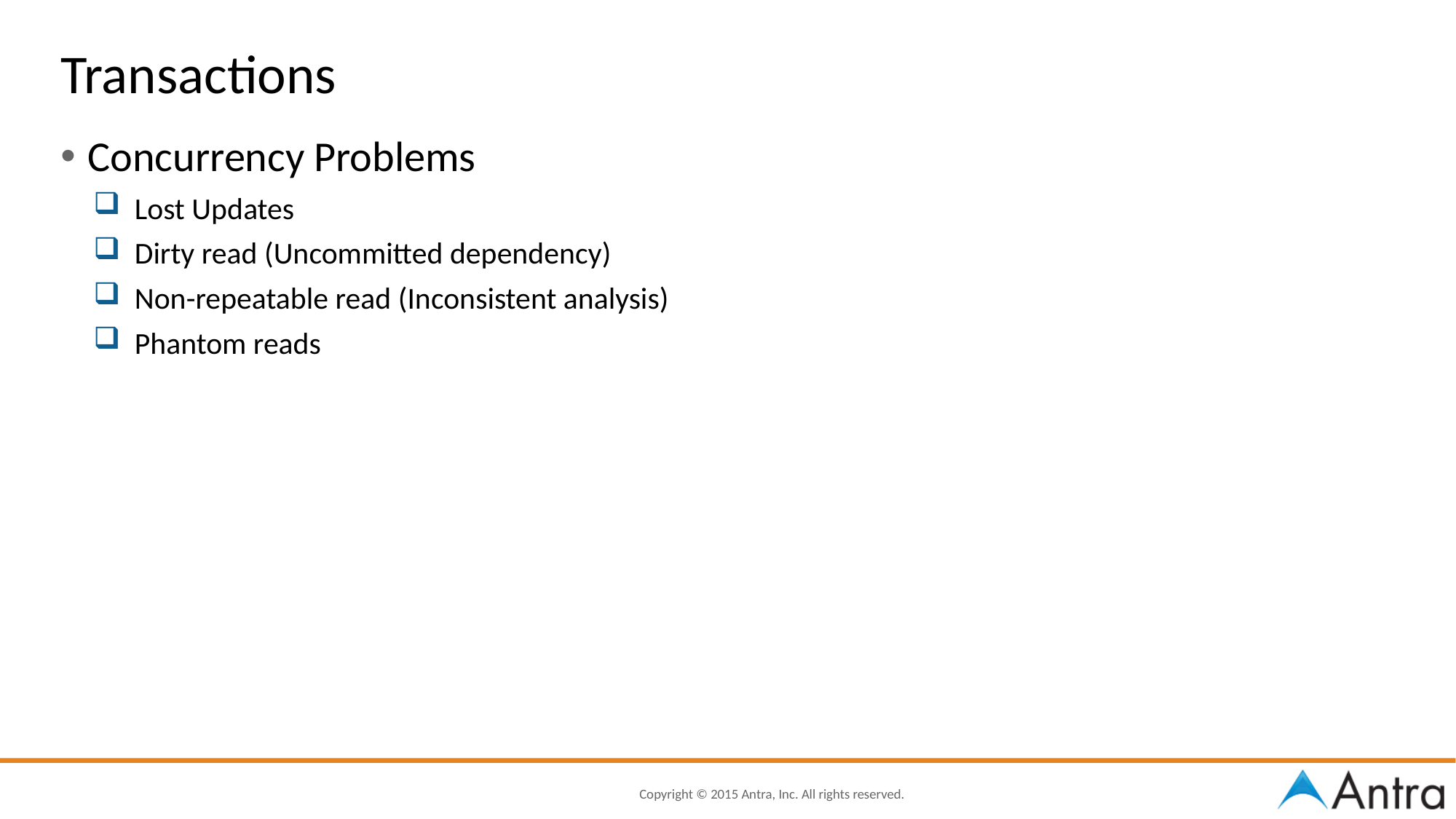

# Transactions
Concurrency Problems
  Lost Updates
  Dirty read (Uncommitted dependency)
  Non-repeatable read (Inconsistent analysis)
  Phantom reads